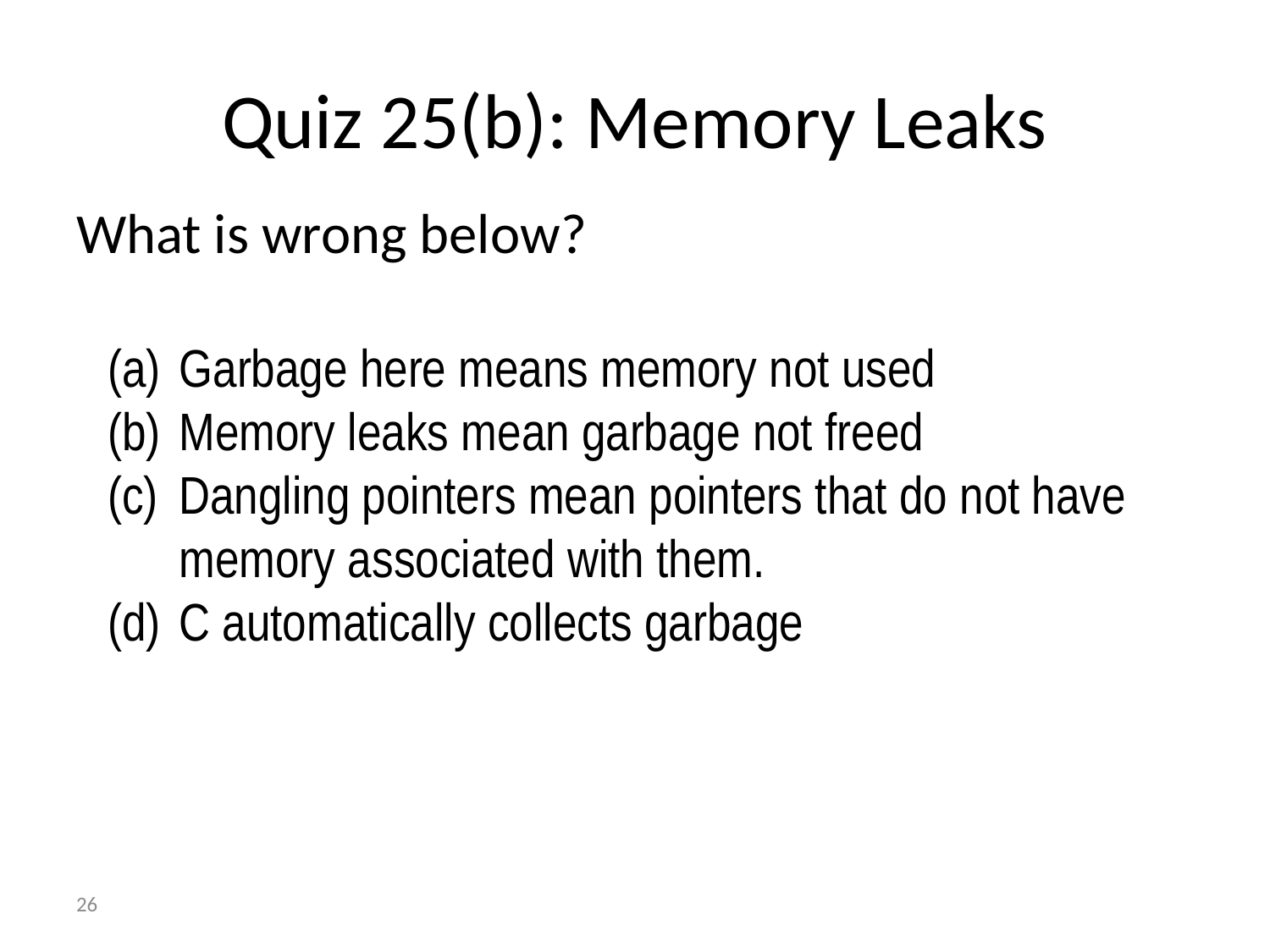

# Quiz 25(b): Memory Leaks
What is wrong below?

Garbage here means memory not used
Memory leaks mean garbage not freed
Dangling pointers mean pointers that do not have memory associated with them.
C automatically collects garbage
26